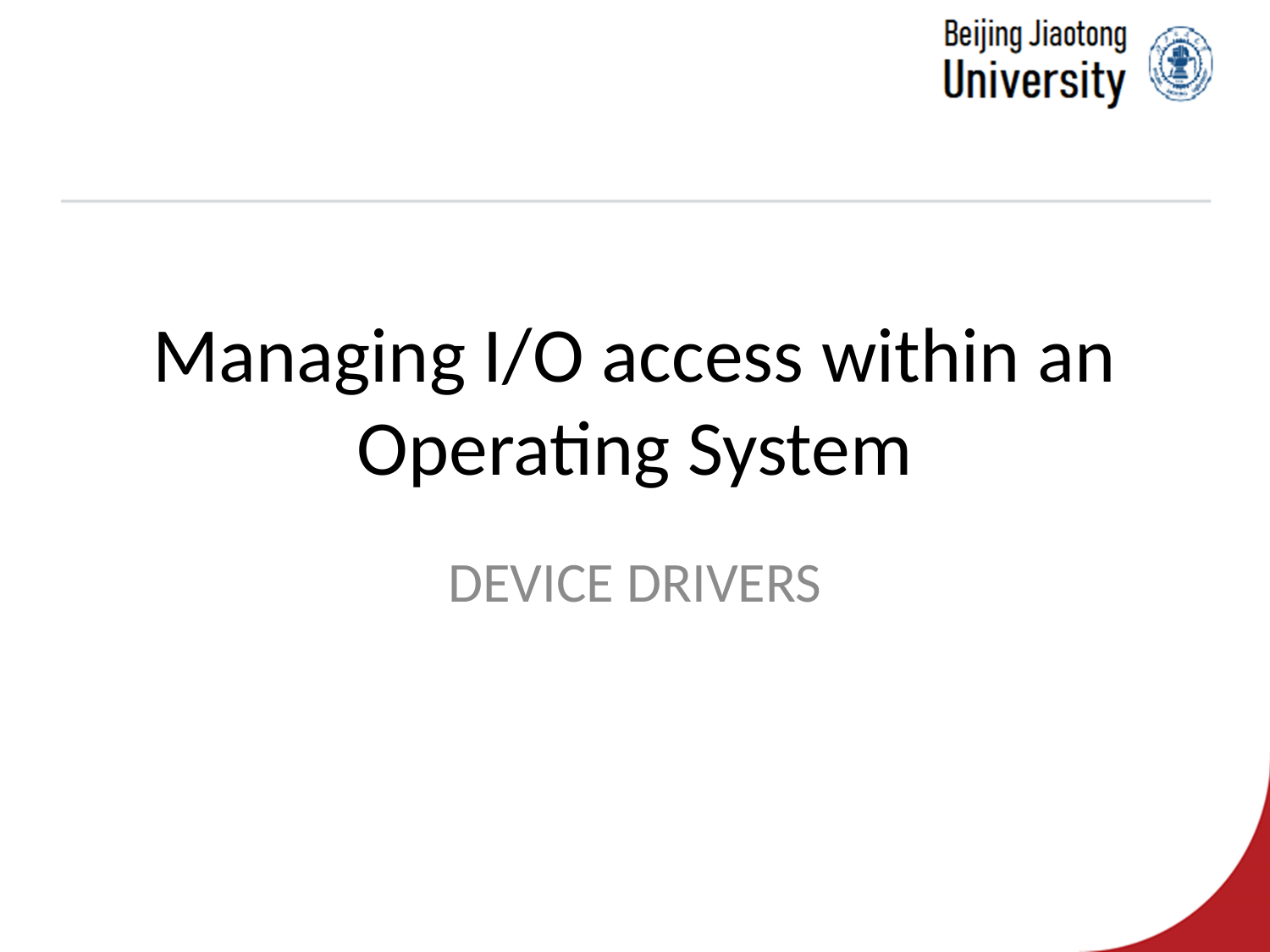

# Managing I/O access within an Operating System
DEVICE DRIVERS